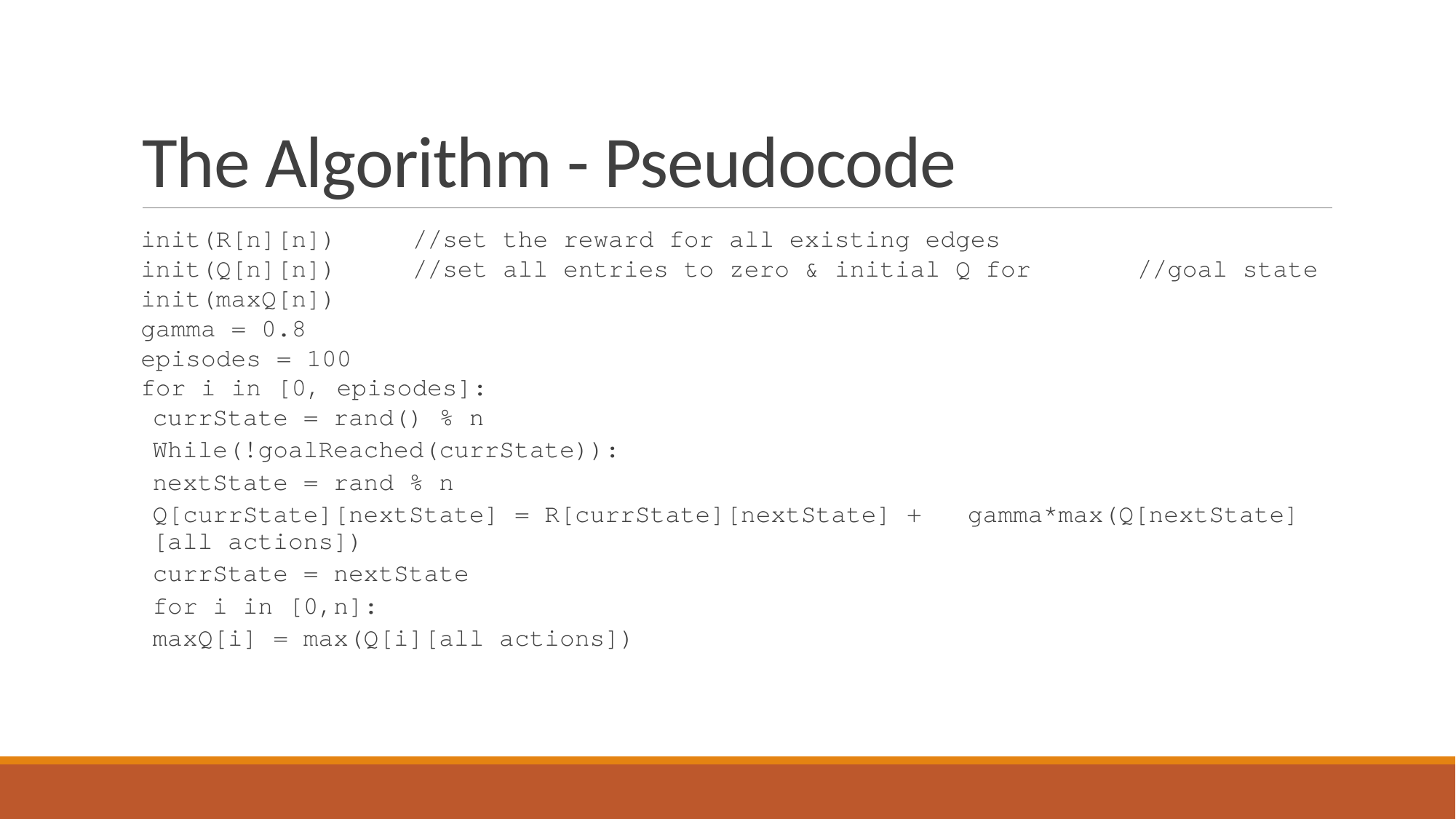

# The Algorithm - Pseudocode
init(R[n][n])		//set the reward for all existing edges
init(Q[n][n])		//set all entries to zero & initial Q for    				//goal state
init(maxQ[n])
gamma = 0.8
episodes = 100
for i in [0, episodes]:
	currState = rand() % n
	While(!goalReached(currState)):
		nextState = rand % n
		Q[currState][nextState] = R[currState][nextState] + 				gamma*max(Q[nextState][all actions])
		currState = nextState
for i in [0,n]:
	maxQ[i] = max(Q[i][all actions])